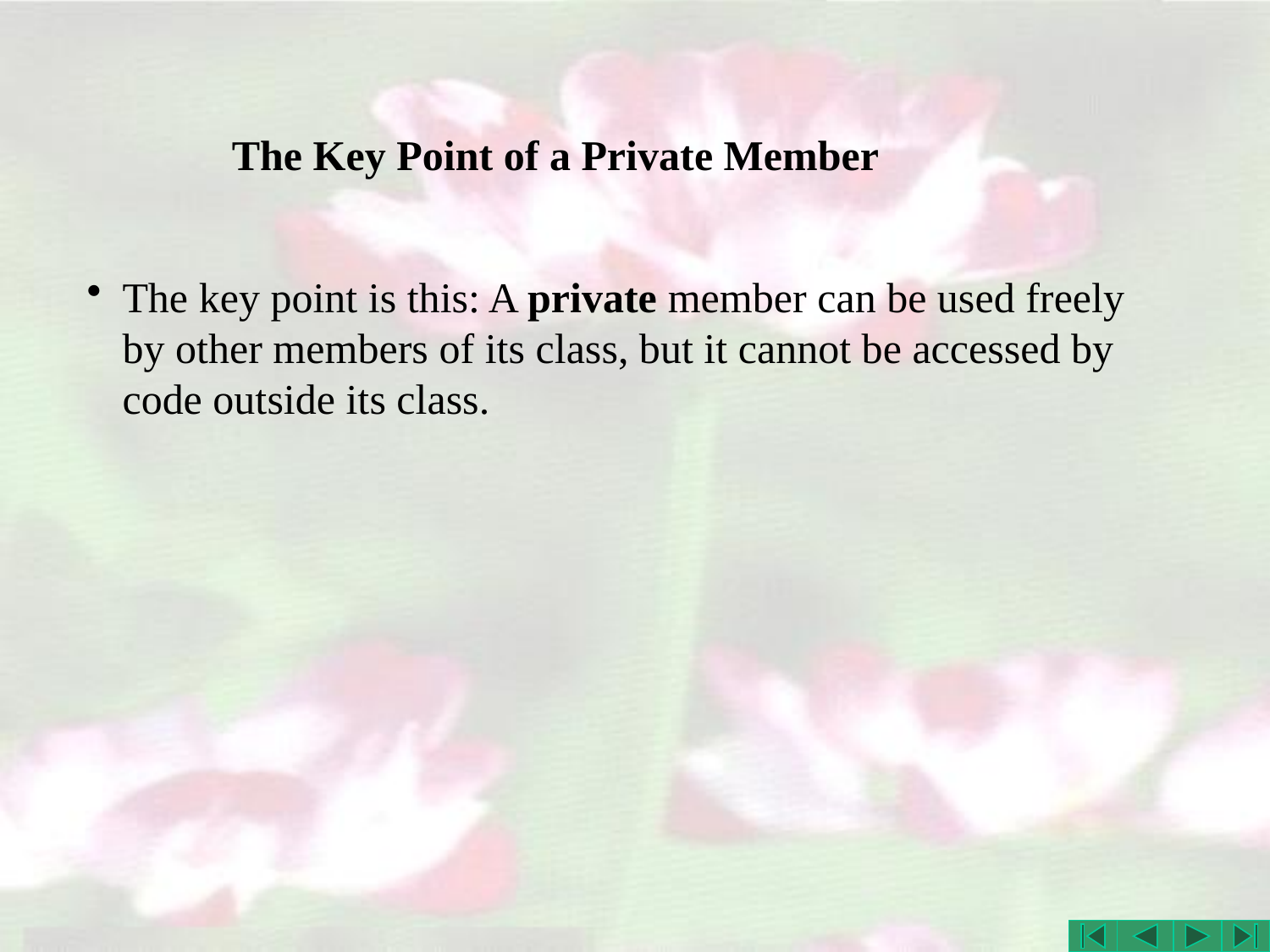

# The Key Point of a Private Member
The key point is this: A private member can be used freely by other members of its class, but it cannot be accessed by code outside its class.